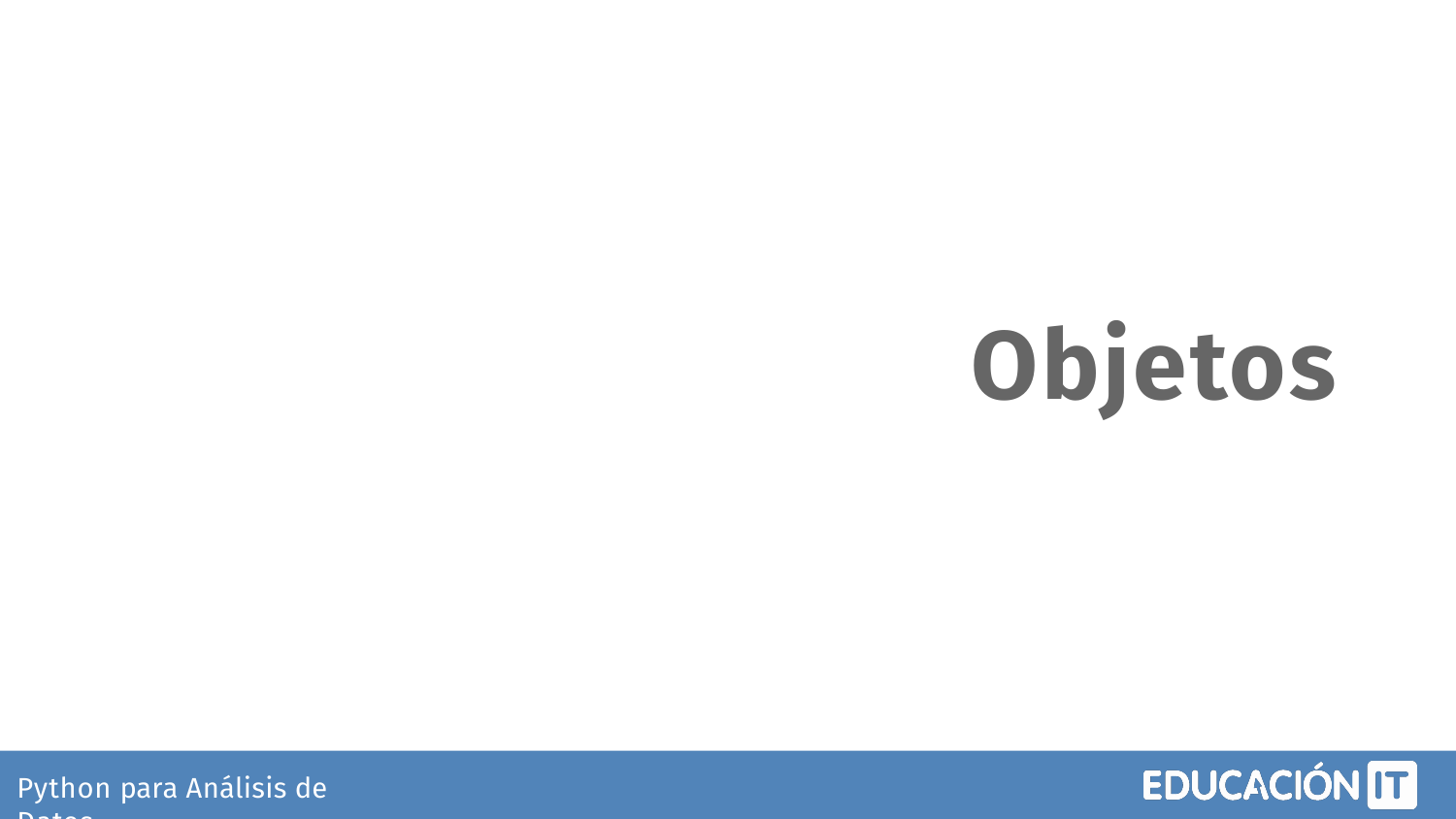

# Objetos
Python para Análisis de Datos